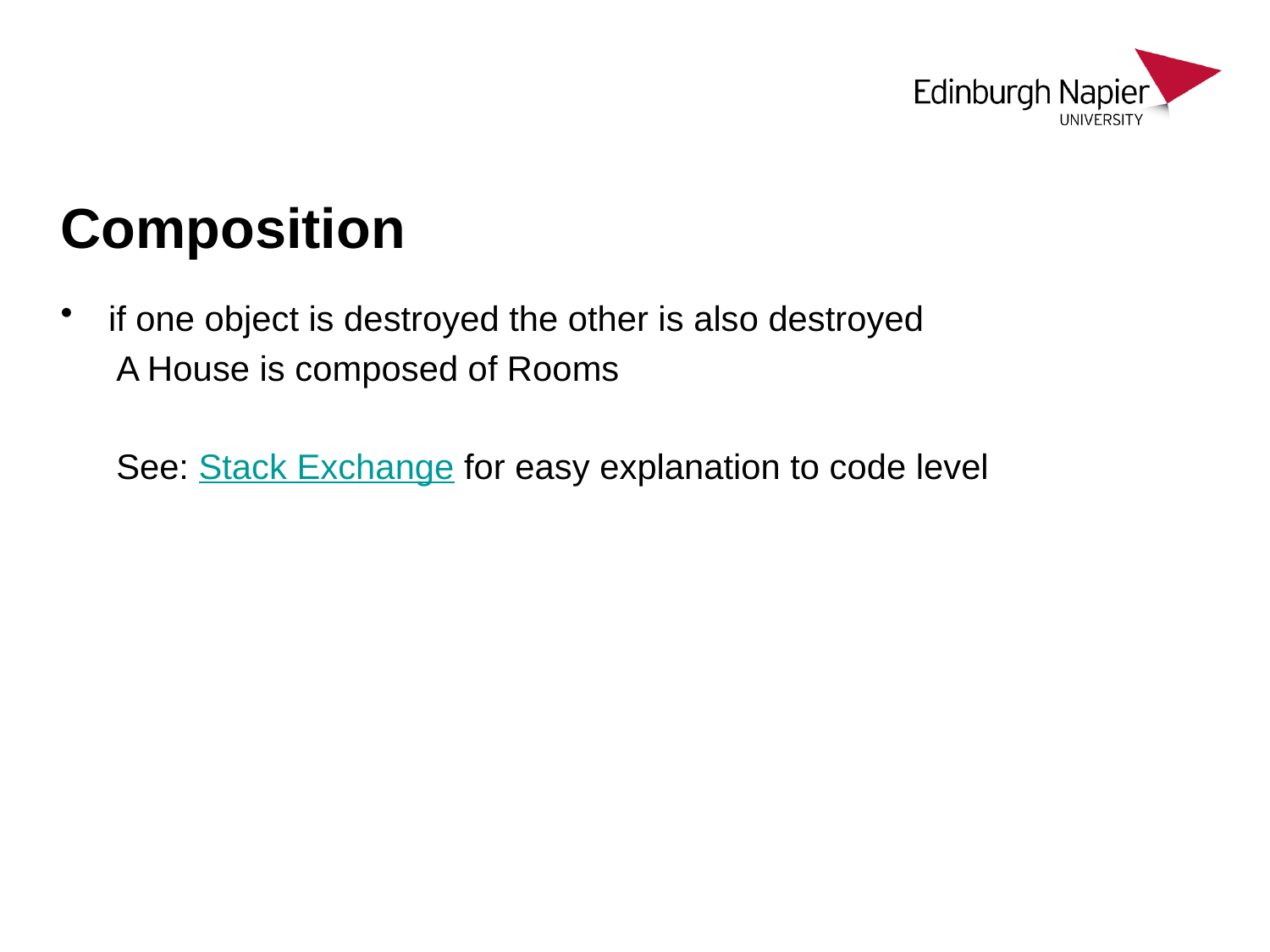

# Composition
if one object is destroyed the other is also destroyed
A House is composed of Rooms

See: Stack Exchange for easy explanation to code level